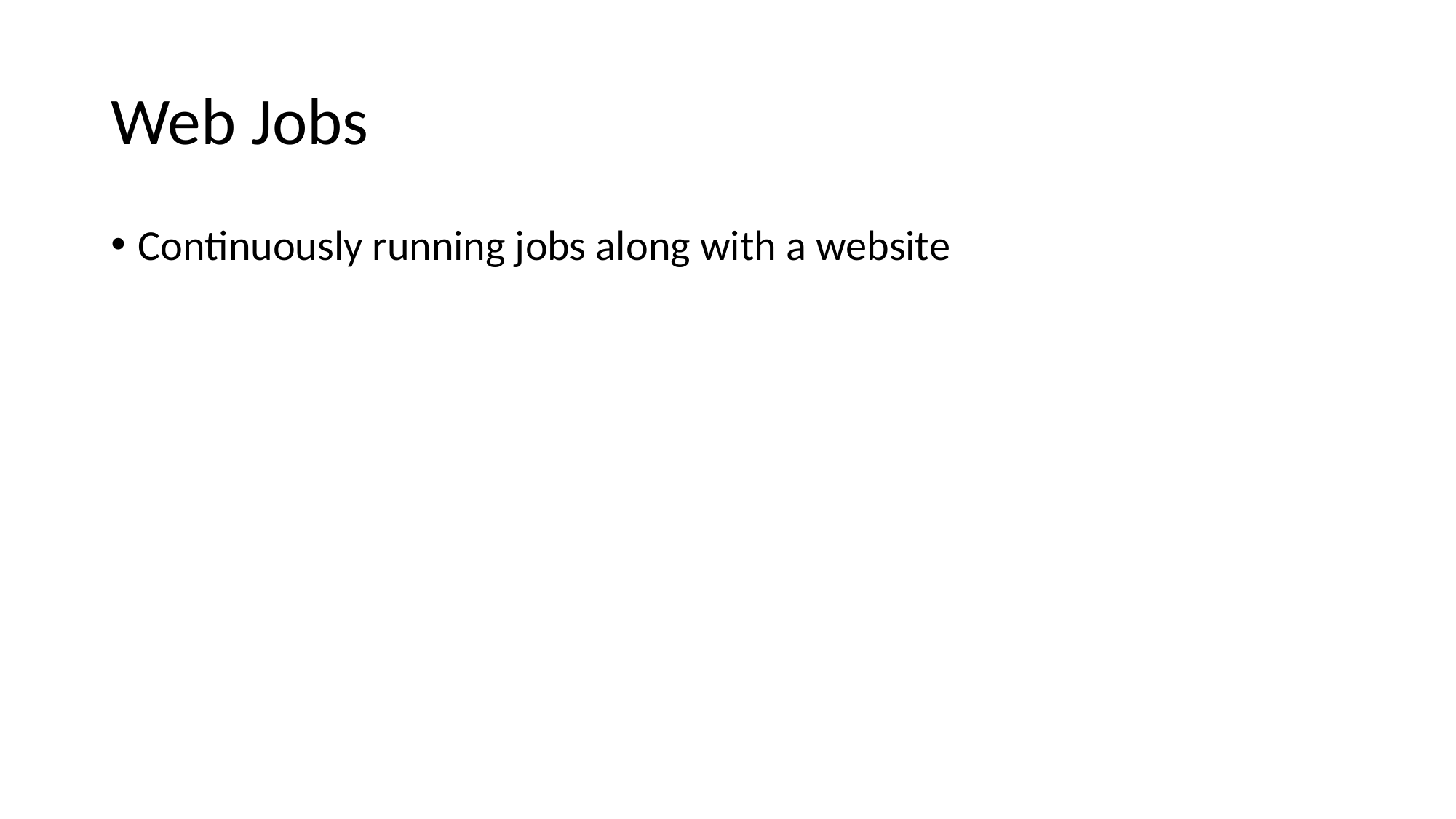

# Web Jobs
Continuously running jobs along with a website